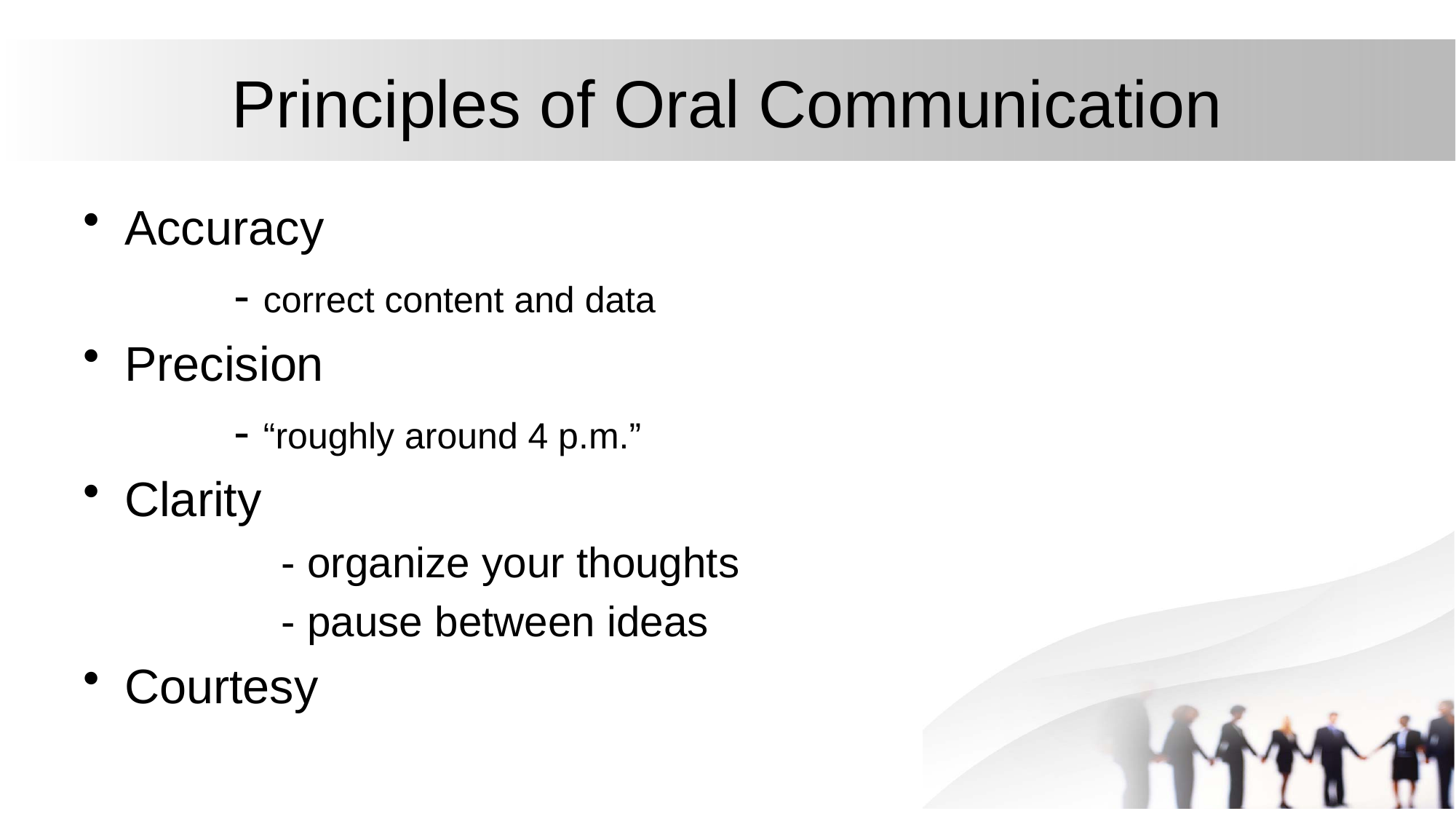

# Principles of Oral Communication
Accuracy
		- correct content and data
Precision
		- “roughly around 4 p.m.”
Clarity
		- organize your thoughts
		- pause between ideas
Courtesy